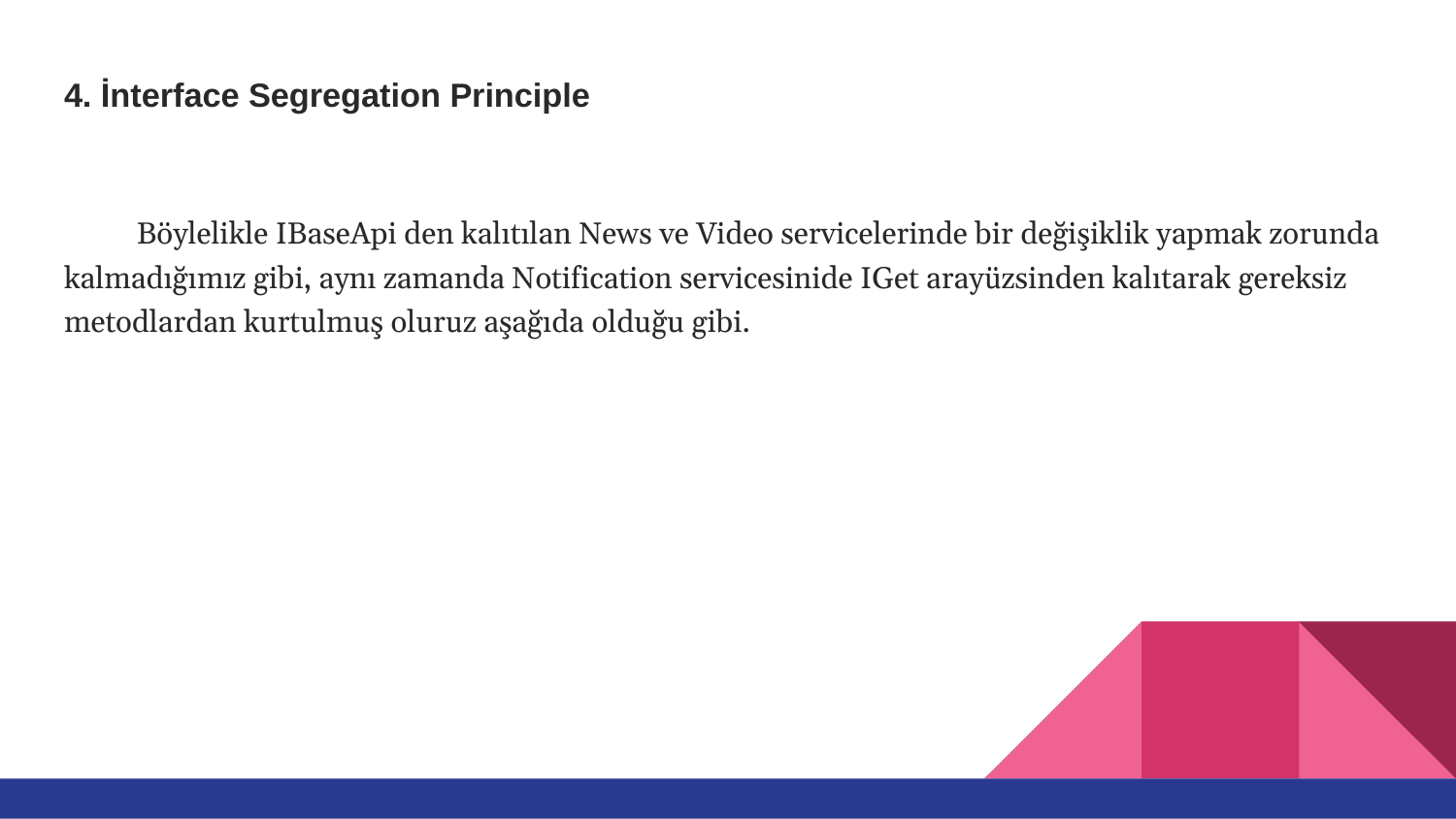

# 4. İnterface Segregation Principle
Böylelikle IBaseApi den kalıtılan News ve Video servicelerinde bir değişiklik yapmak zorunda kalmadığımız gibi, aynı zamanda Notification servicesinide IGet arayüzsinden kalıtarak gereksiz metodlardan kurtulmuş oluruz aşağıda olduğu gibi.